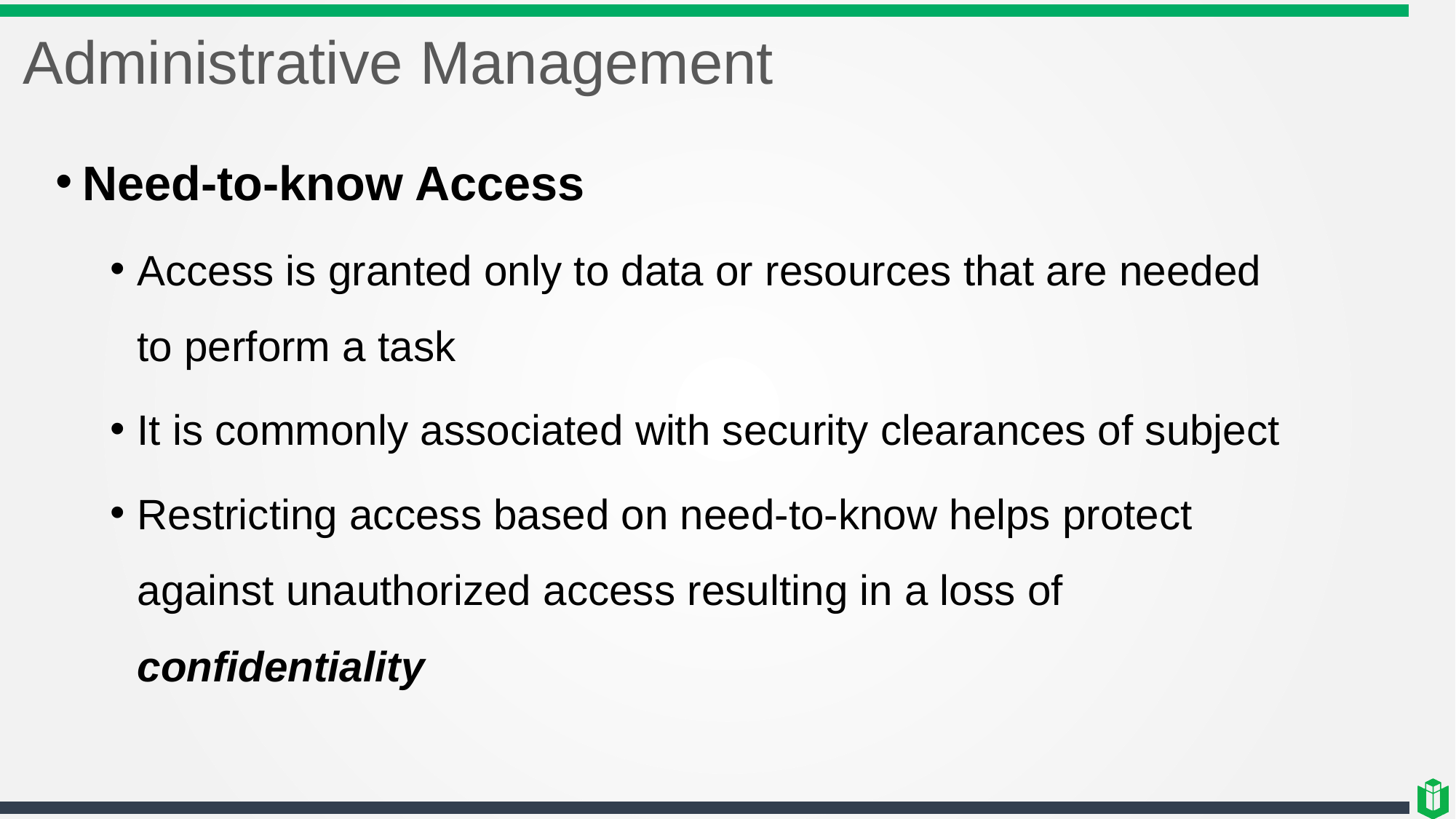

# Administrative Management
Need-to-know Access
Access is granted only to data or resources that are needed to perform a task
It is commonly associated with security clearances of subject
Restricting access based on need-to-know helps protect against unauthorized access resulting in a loss of confidentiality